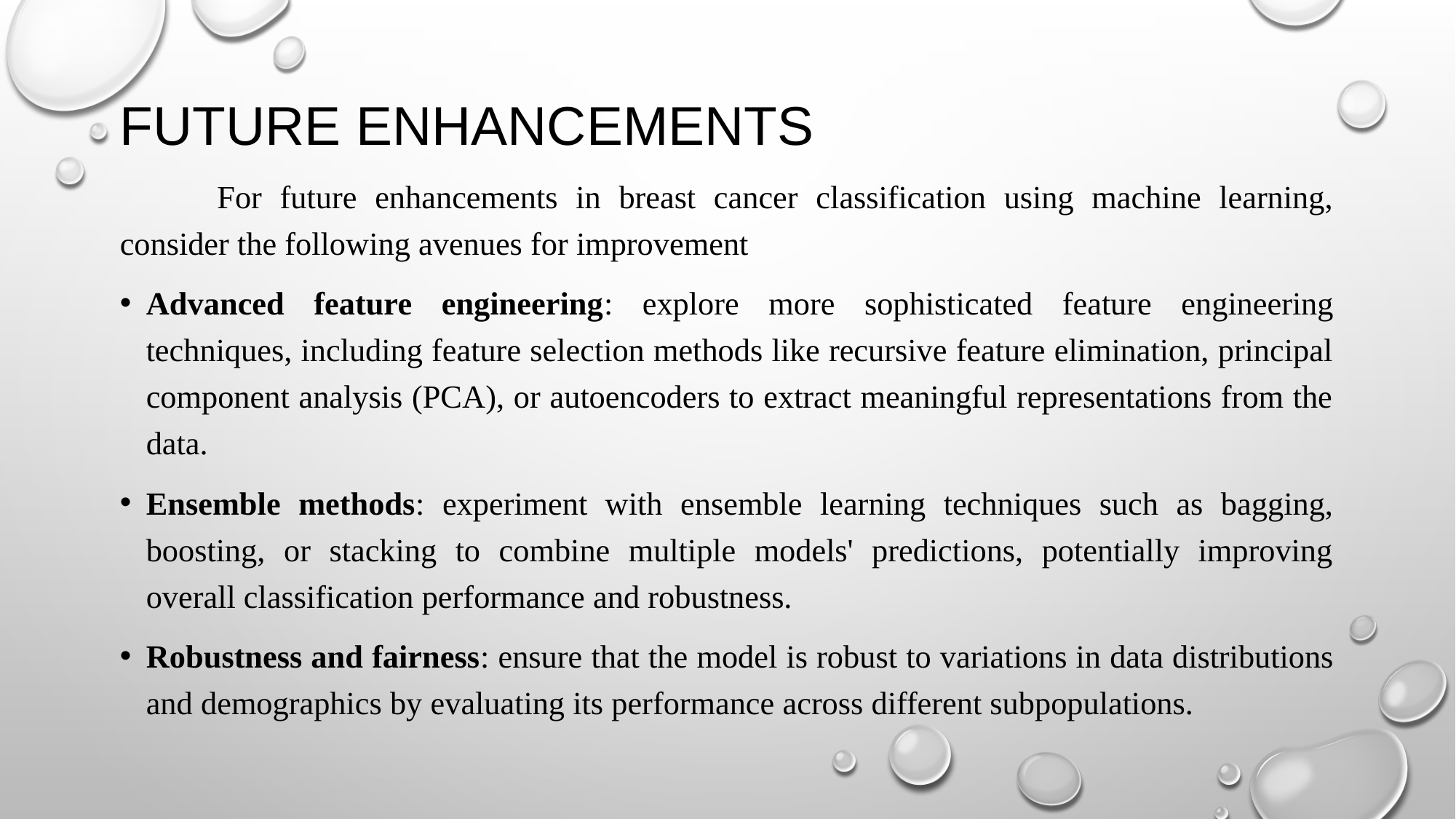

# FUTURE ENHANCEMENTS
	For future enhancements in breast cancer classification using machine learning, consider the following avenues for improvement
Advanced feature engineering: explore more sophisticated feature engineering techniques, including feature selection methods like recursive feature elimination, principal component analysis (PCA), or autoencoders to extract meaningful representations from the data.
Ensemble methods: experiment with ensemble learning techniques such as bagging, boosting, or stacking to combine multiple models' predictions, potentially improving overall classification performance and robustness.
Robustness and fairness: ensure that the model is robust to variations in data distributions and demographics by evaluating its performance across different subpopulations.